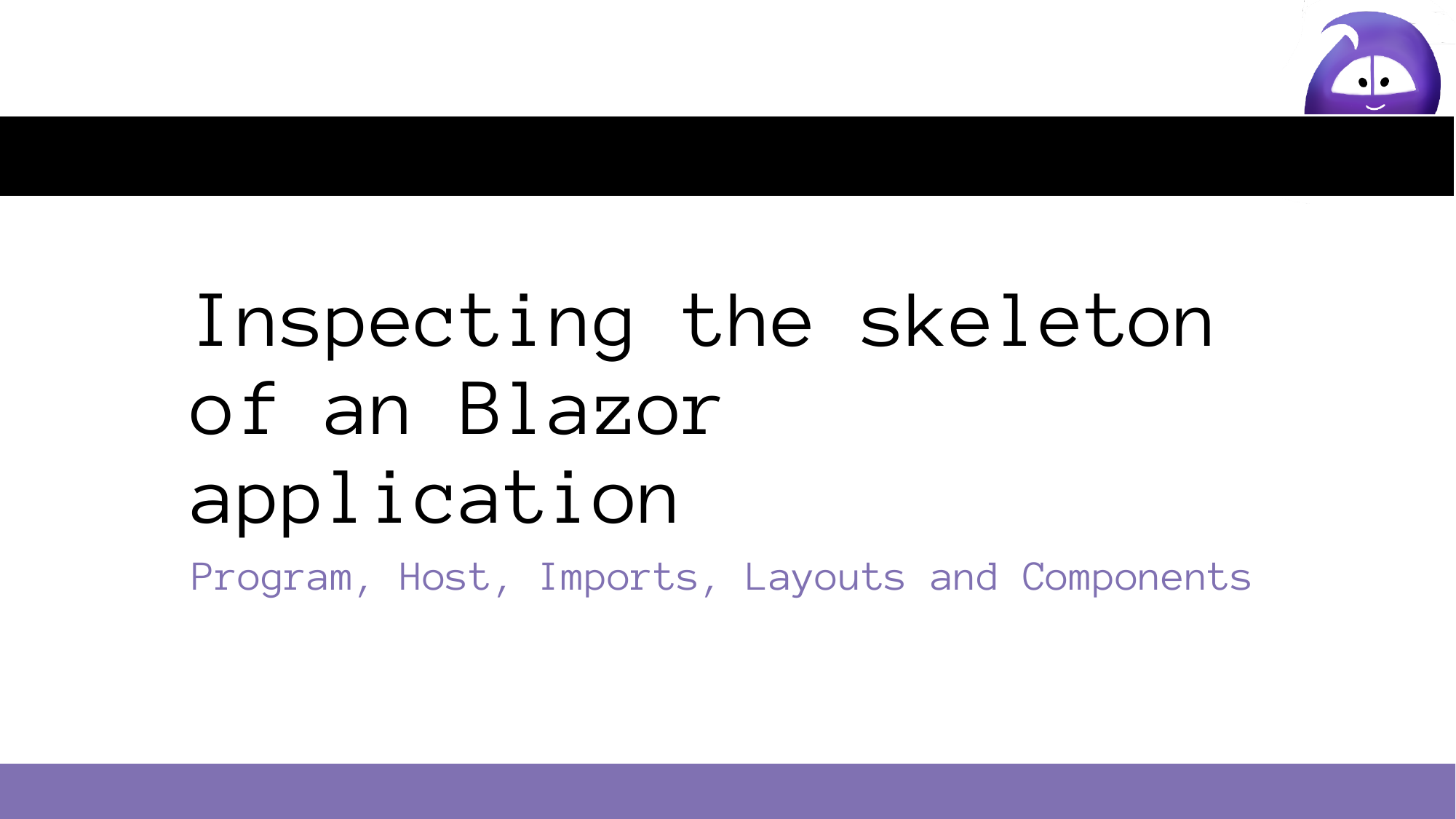

# Inspecting the skeleton of an Blazor application
Program, Host, Imports, Layouts and Components